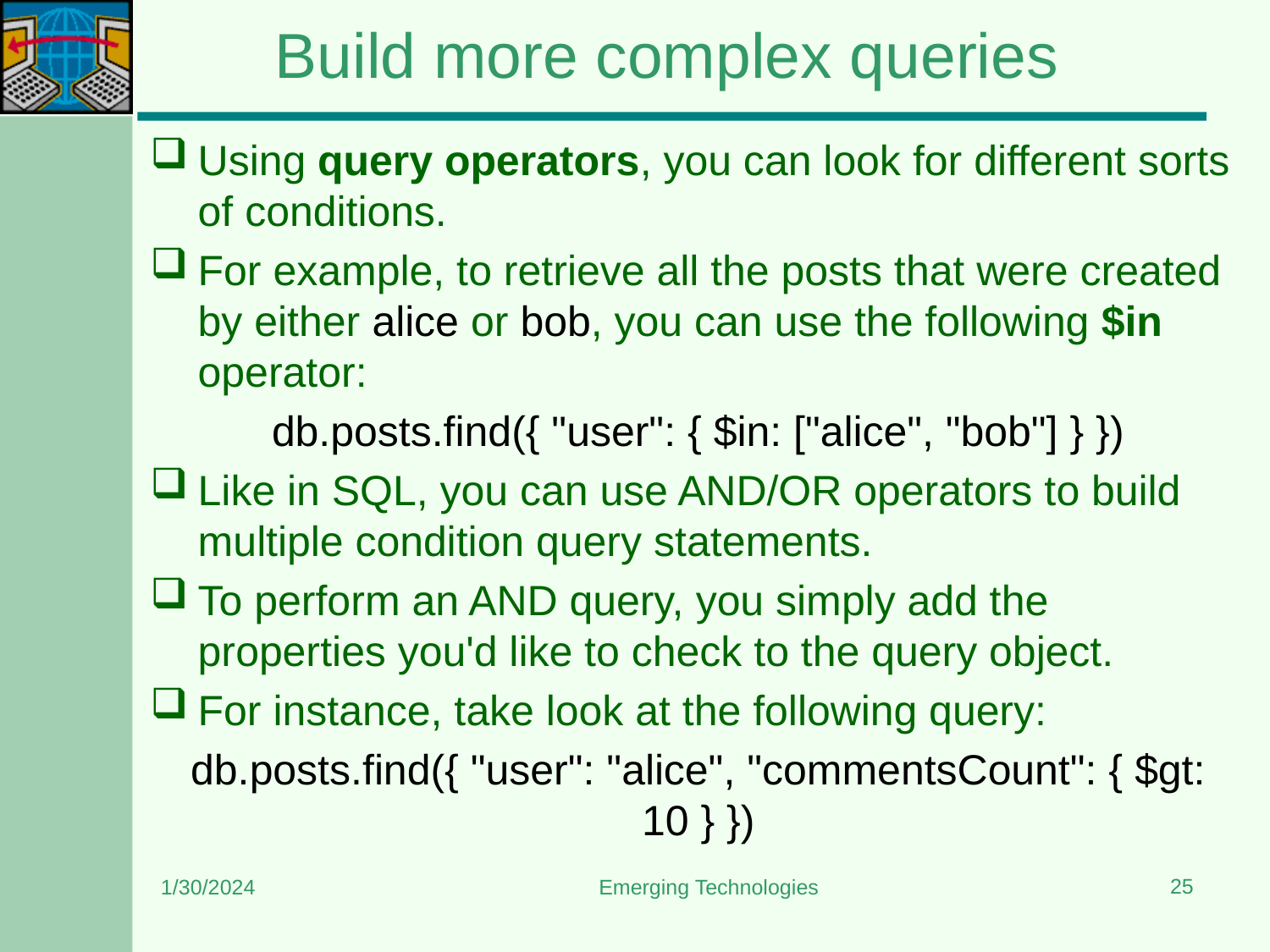

# Build more complex queries
Using query operators, you can look for different sorts of conditions.
For example, to retrieve all the posts that were created by either alice or bob, you can use the following $in operator:
db.posts.find({ "user": { $in: ["alice", "bob"] } })
Like in SQL, you can use AND/OR operators to build multiple condition query statements.
To perform an AND query, you simply add the properties you'd like to check to the query object.
For instance, take look at the following query:
db.posts.find({ "user": "alice", "commentsCount": { $gt: 10 } })
25
1/30/2024
Emerging Technologies